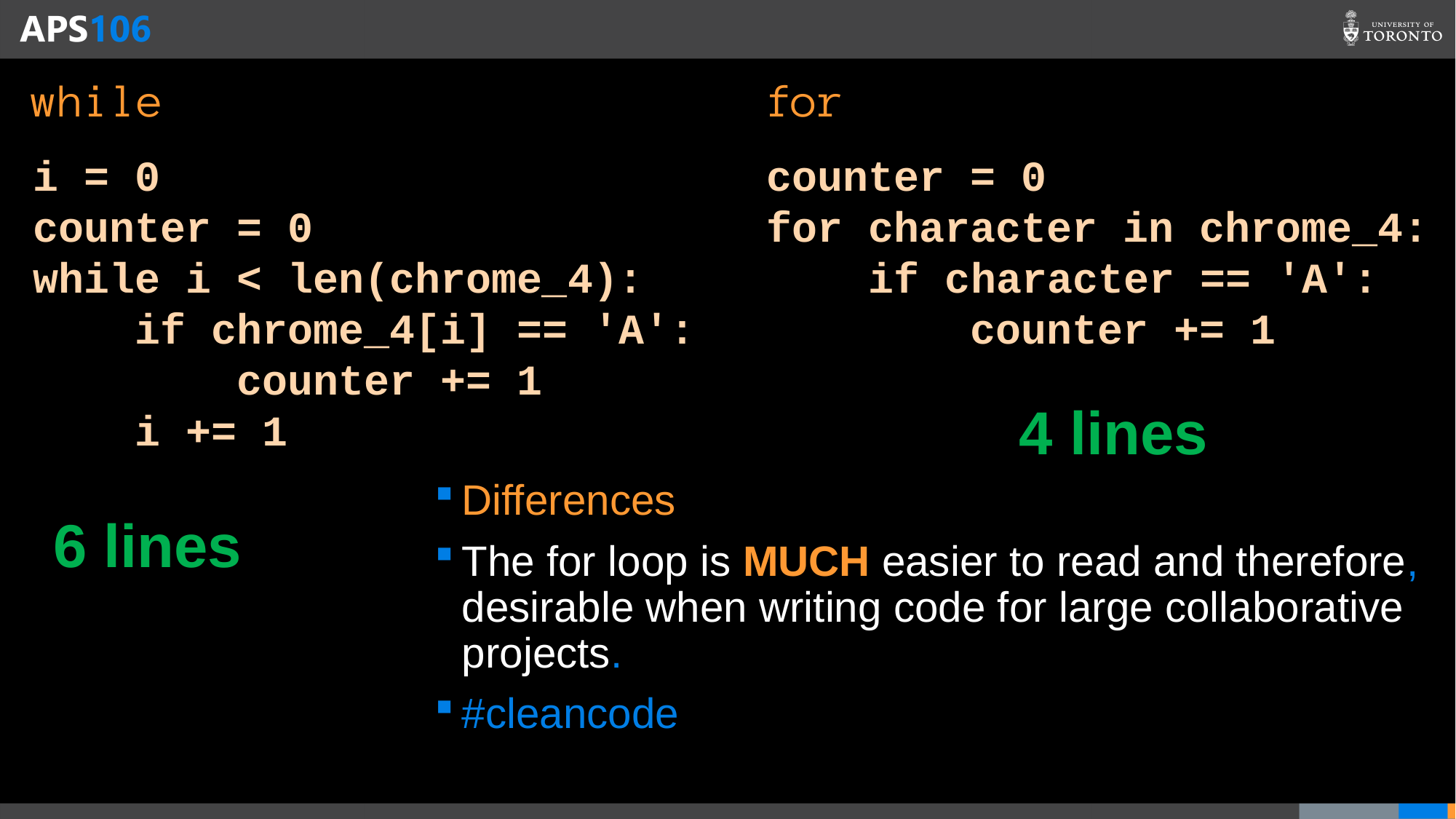

while
for
i = 0
counter = 0
while i < len(chrome_4):
    if chrome_4[i] == 'A':
        counter += 1
    i += 1
counter = 0
for character in chrome_4:
    if character == 'A':
        counter += 1
4 lines
Differences
The for loop is MUCH easier to read and therefore, desirable when writing code for large collaborative projects.
#cleancode
6 lines